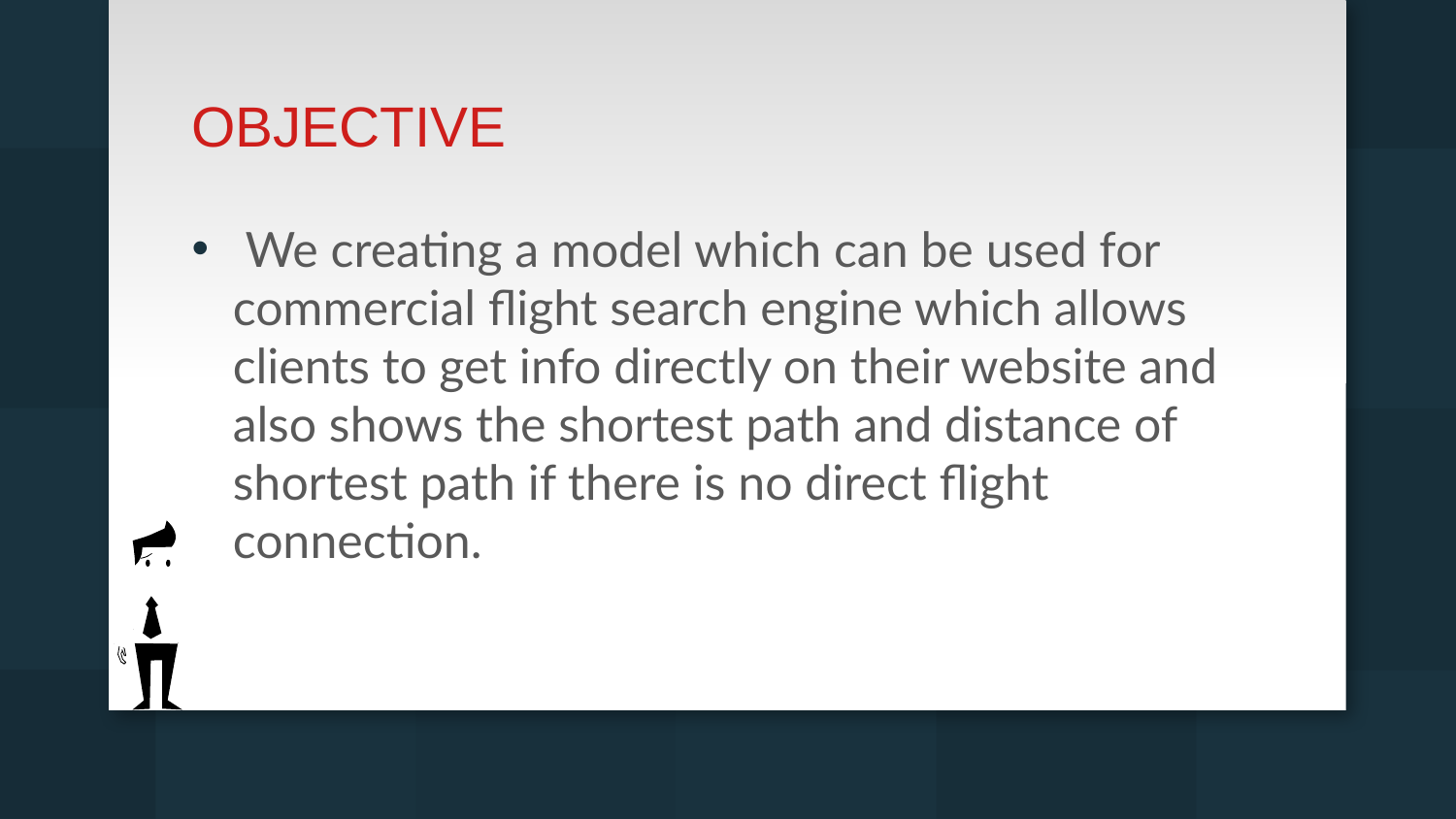

# OBJECTIVE
 We creating a model which can be used for  commercial flight search engine which allows clients to get info directly on their website and also shows the shortest path and distance of shortest path if there is no direct flight connection.